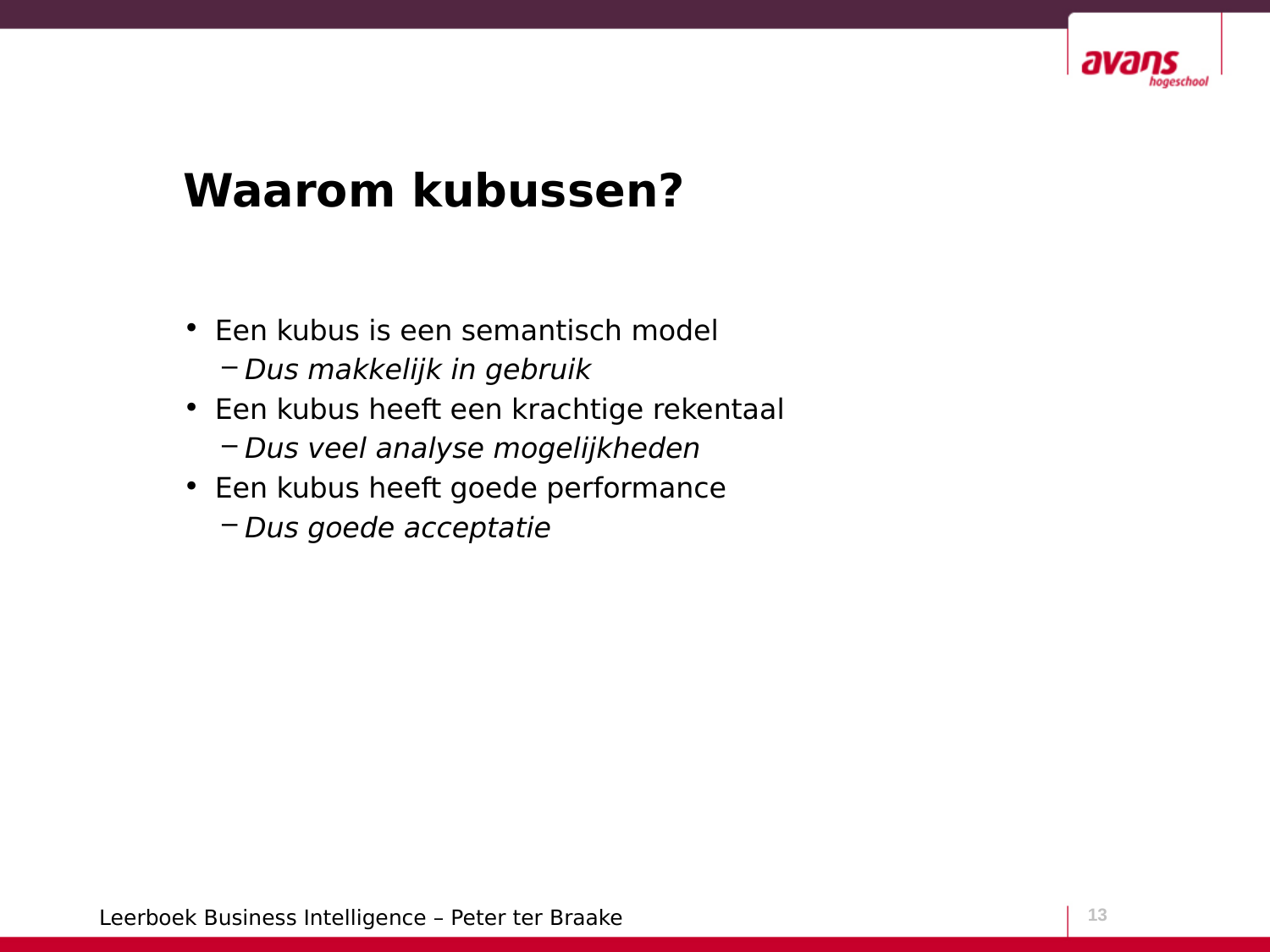

# Waarom kubussen?
Een kubus is een semantisch model
Dus makkelijk in gebruik
Een kubus heeft een krachtige rekentaal
Dus veel analyse mogelijkheden
Een kubus heeft goede performance
Dus goede acceptatie

13